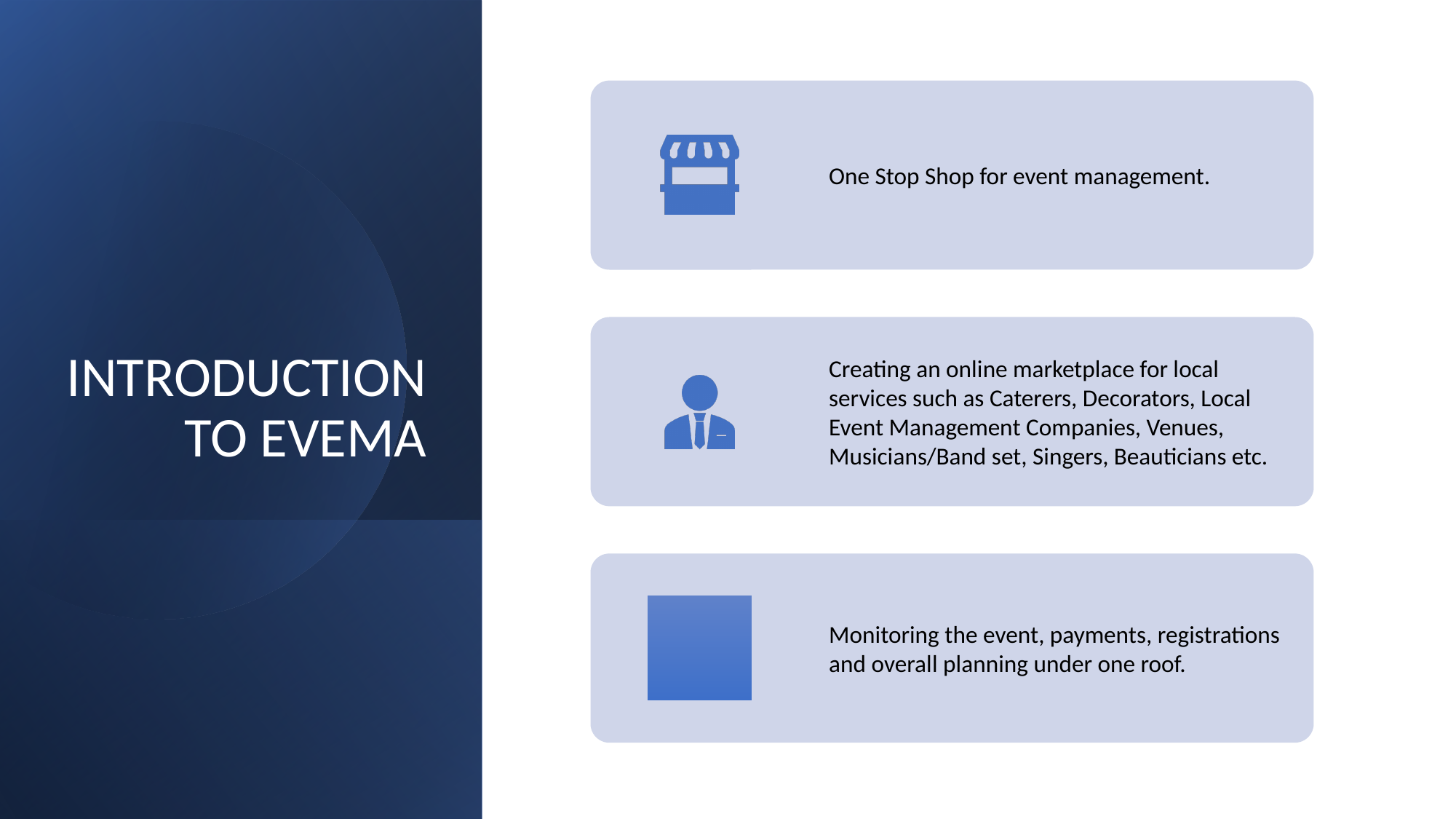

# INTRODUCTION TO EVEMA
One Stop Shop for event management.
Creating an online marketplace for local services such as Caterers, Decorators, Local Event Management Companies, Venues, Musicians/Band set, Singers, Beauticians etc.
Monitoring the event, payments, registrations and overall planning under one roof.

4